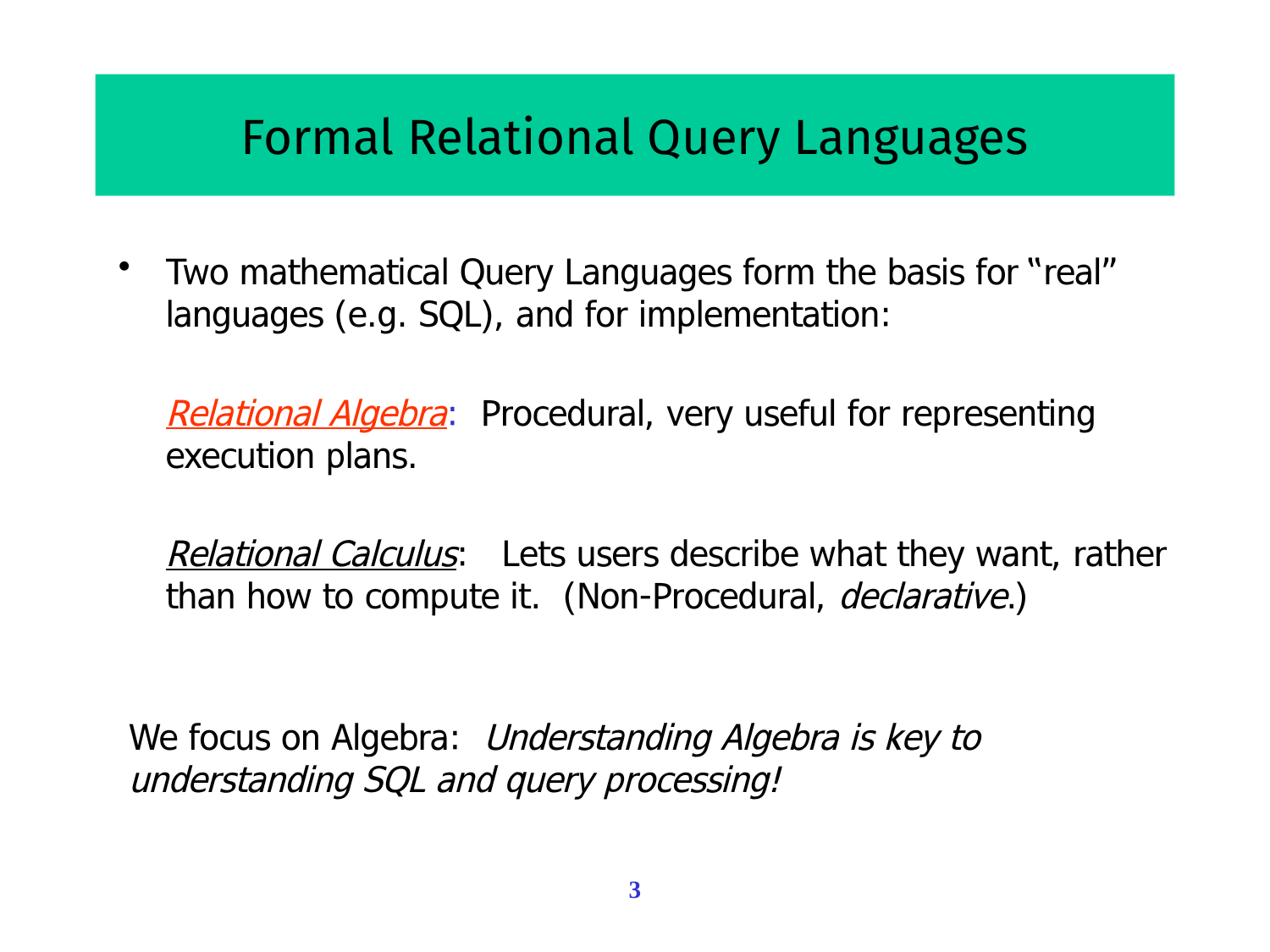

# Formal Relational Query Languages
Two mathematical Query Languages form the basis for “real” languages (e.g. SQL), and for implementation:

	Relational Algebra:  Procedural, very useful for representing execution plans.

	Relational Calculus:   Lets users describe what they want, rather than how to compute it.  (Non-Procedural, declarative.)

We focus on Algebra:  Understanding Algebra is key to understanding SQL and query processing!
3